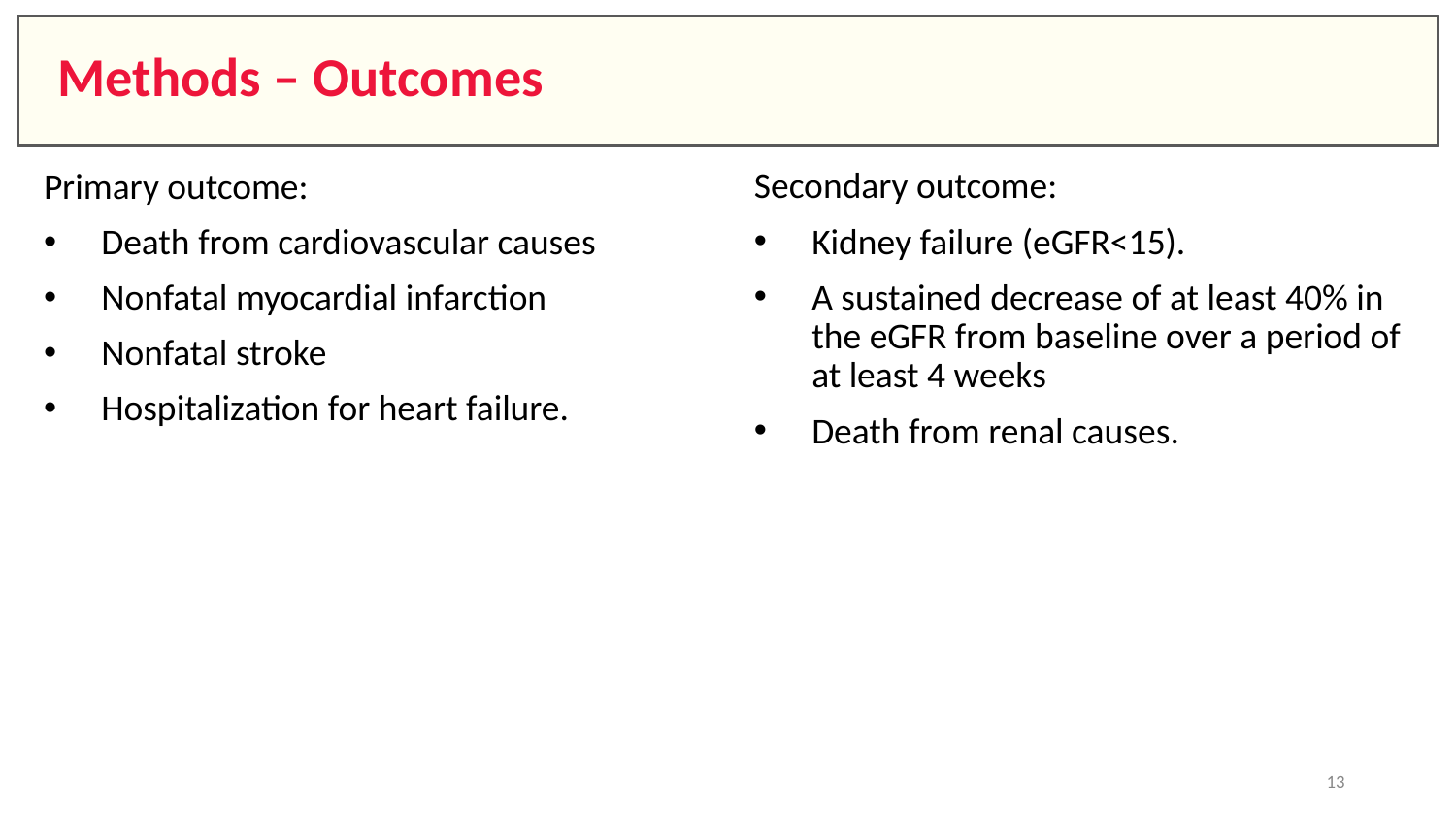

# Methods – Outcomes
Secondary outcome:
Kidney failure (eGFR<15).
A sustained decrease of at least 40% in the eGFR from baseline over a period of at least 4 weeks
Death from renal causes.
Primary outcome:
Death from cardiovascular causes
Nonfatal myocardial infarction
Nonfatal stroke
Hospitalization for heart failure.

13